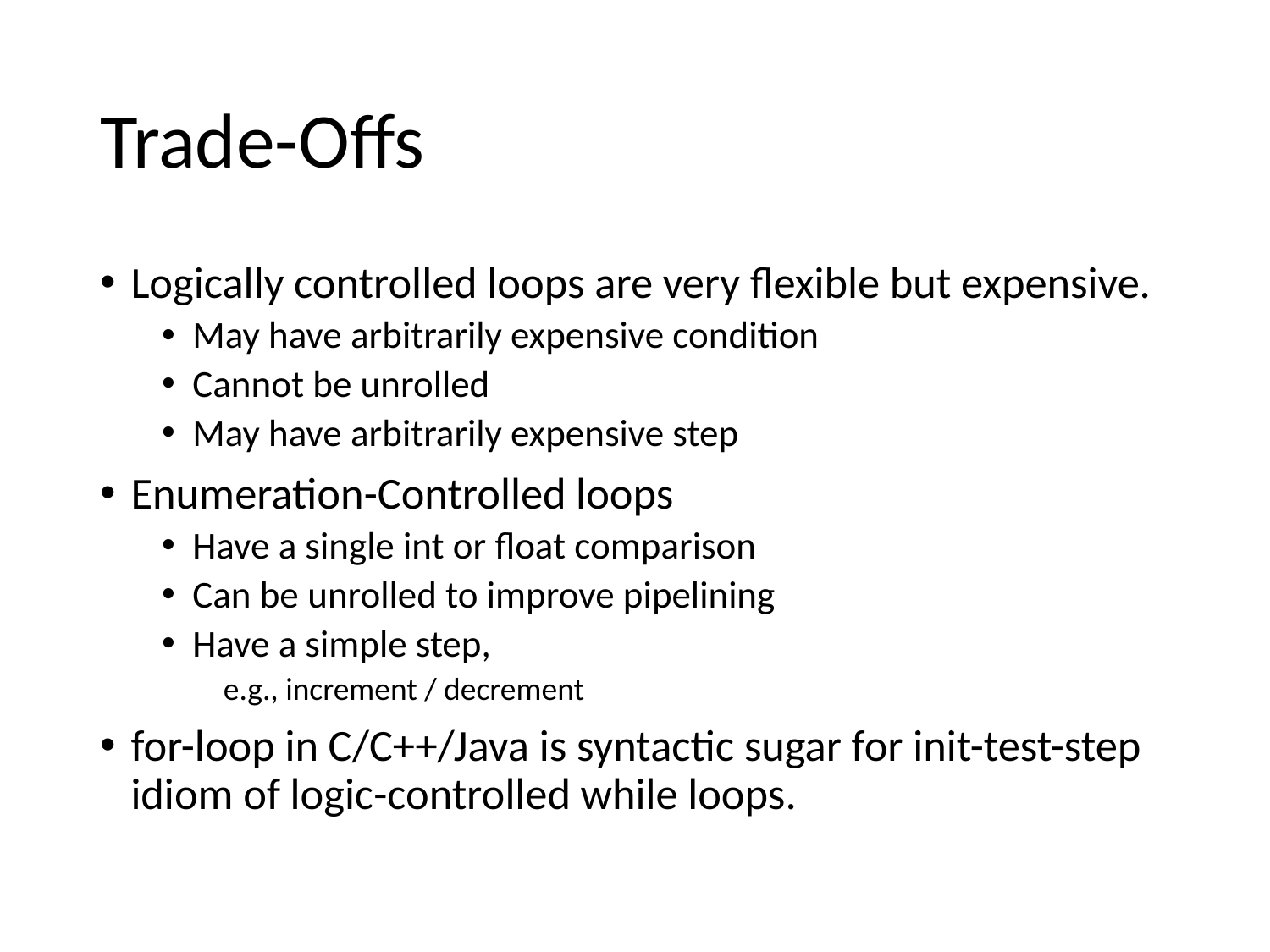

# Trade-Offs
Logically controlled loops are very flexible but expensive.
May have arbitrarily expensive condition
Cannot be unrolled
May have arbitrarily expensive step
Enumeration-Controlled loops
Have a single int or float comparison
Can be unrolled to improve pipelining
Have a simple step,
e.g., increment / decrement
for-loop in C/C++/Java is syntactic sugar for init-test-step idiom of logic-controlled while loops.